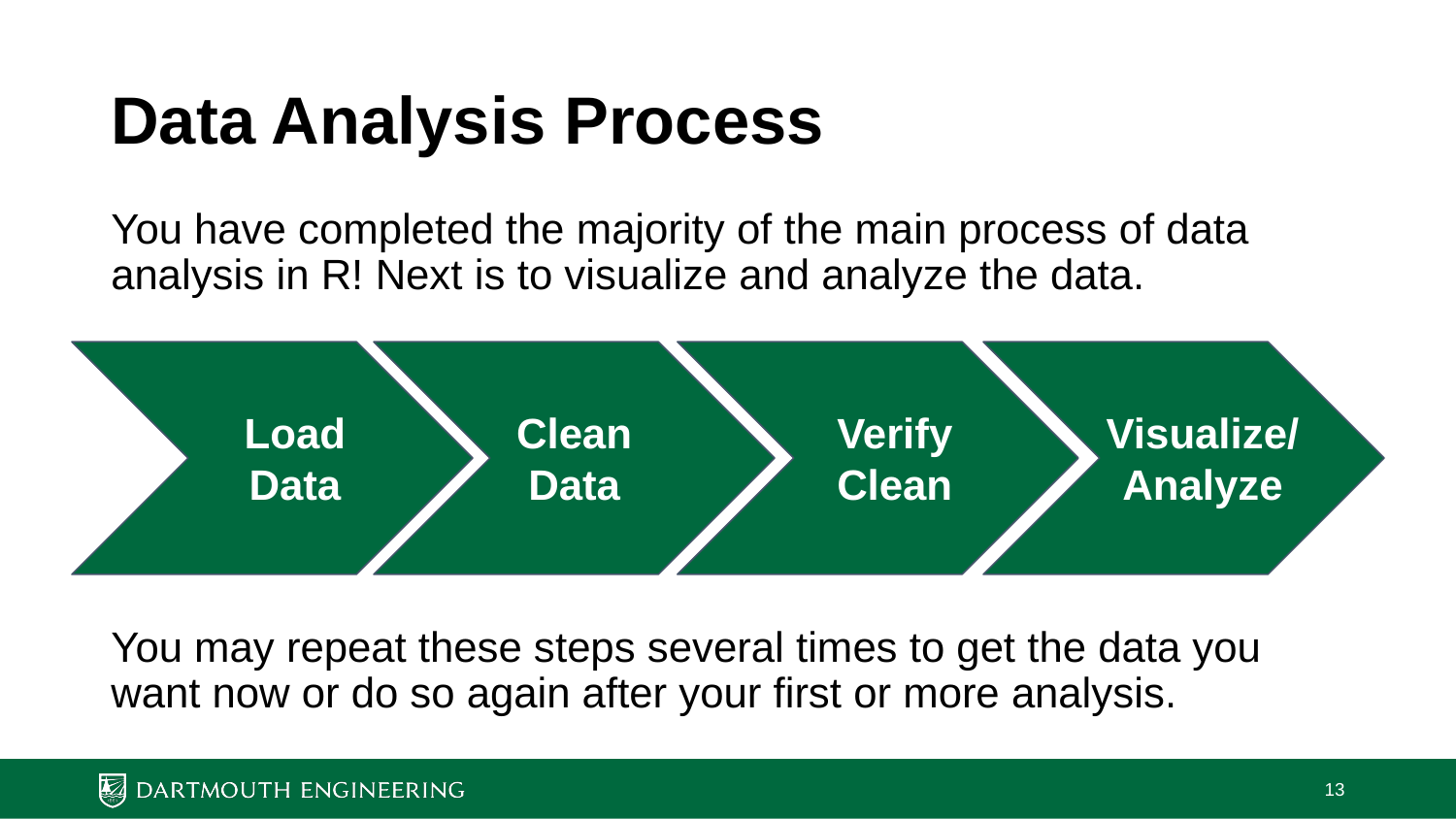

# Data Analysis Process
You have completed the majority of the main process of data analysis in R! Next is to visualize and analyze the data.

You may repeat these steps several times to get the data you want now or do so again after your first or more analysis.

Load Data
Clean Data
Verify Clean
Visualize/ Analyze
13